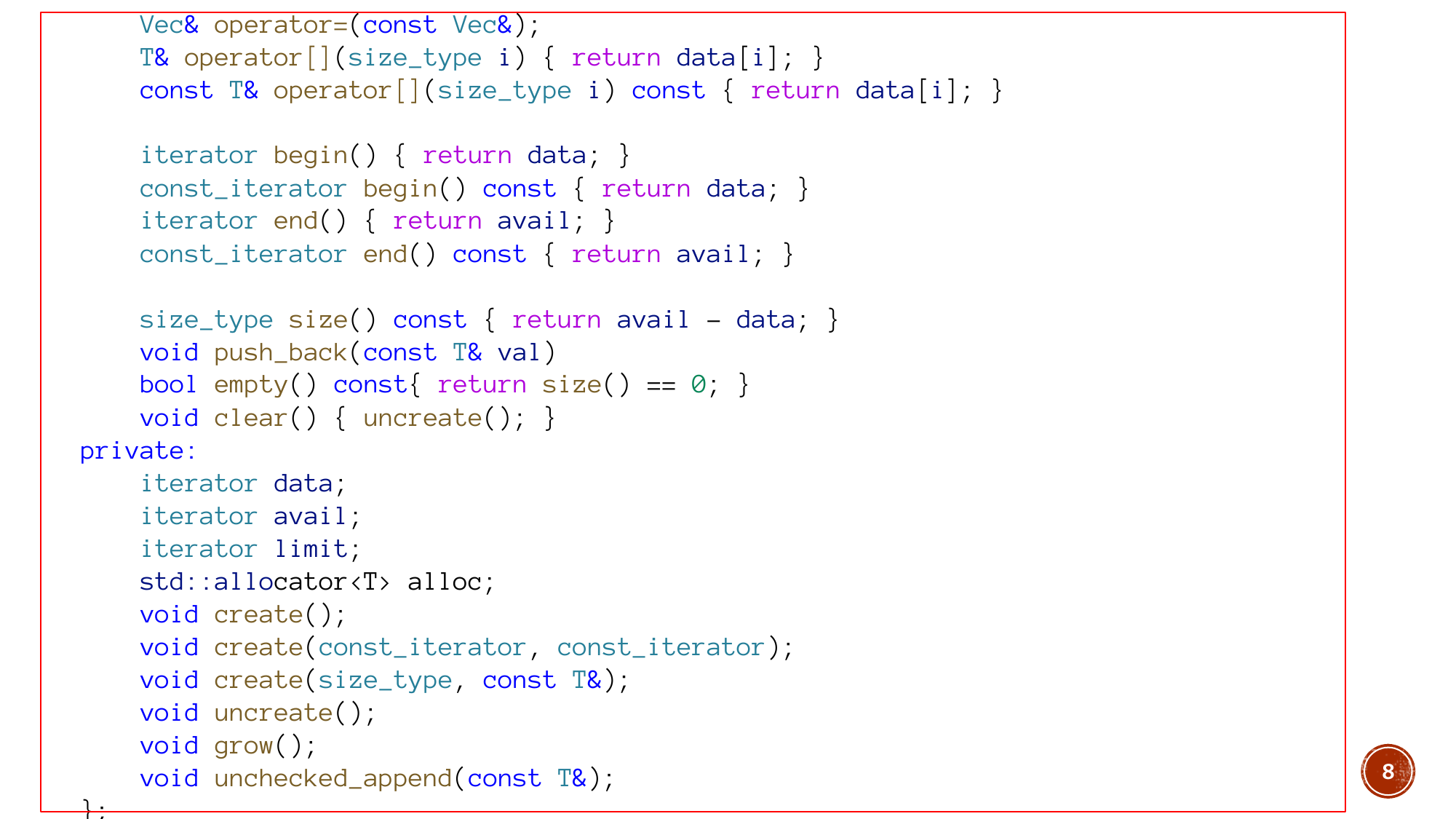

Vec& operator=(const Vec&);
    T& operator[](size_type i) { return data[i]; }
    const T& operator[](size_type i) const { return data[i]; }

    iterator begin() { return data; }
    const_iterator begin() const { return data; }
    iterator end() { return avail; }
    const_iterator end() const { return avail; }

    size_type size() const { return avail - data; }
    void push_back(const T& val)
    bool empty() const{ return size() == 0; }
    void clear() { uncreate(); }
private:
    iterator data;
    iterator avail;
    iterator limit;
    std::allocator<T> alloc;
    void create();
    void create(const_iterator, const_iterator);
    void create(size_type, const T&);
    void uncreate();
    void grow();
    void unchecked_append(const T&);
};

8